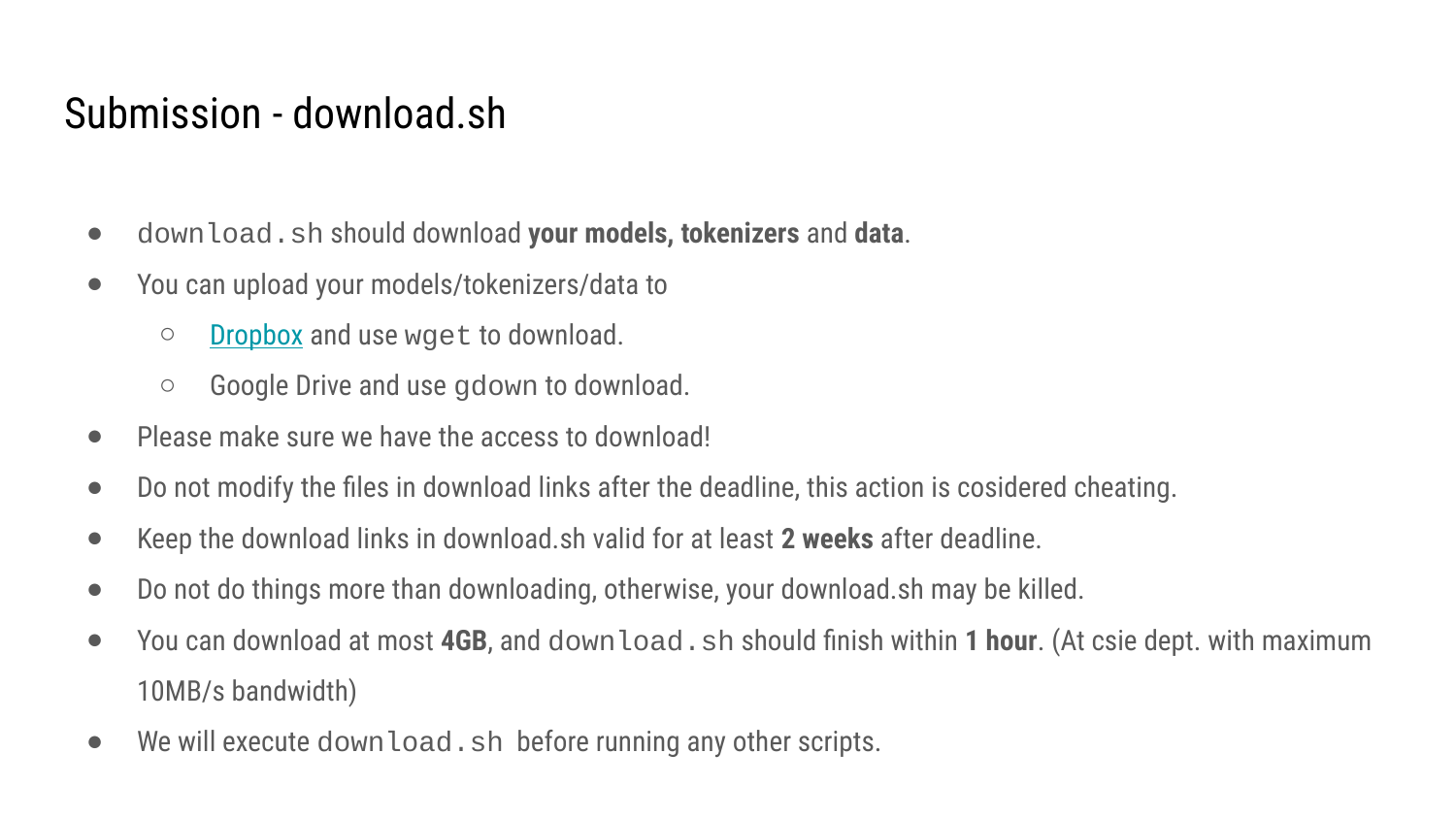

# Submission - download.sh
download.sh should download your models, tokenizers and data.
You can upload your models/tokenizers/data to
Dropbox and use wget to download.
Google Drive and use gdown to download.
Please make sure we have the access to download!
Do not modify the files in download links after the deadline, this action is cosidered cheating.
Keep the download links in download.sh valid for at least 2 weeks after deadline.
Do not do things more than downloading, otherwise, your download.sh may be killed.
You can download at most 4GB, and download.sh should finish within 1 hour. (At csie dept. with maximum 10MB/s bandwidth)
We will execute download.sh  before running any other scripts.